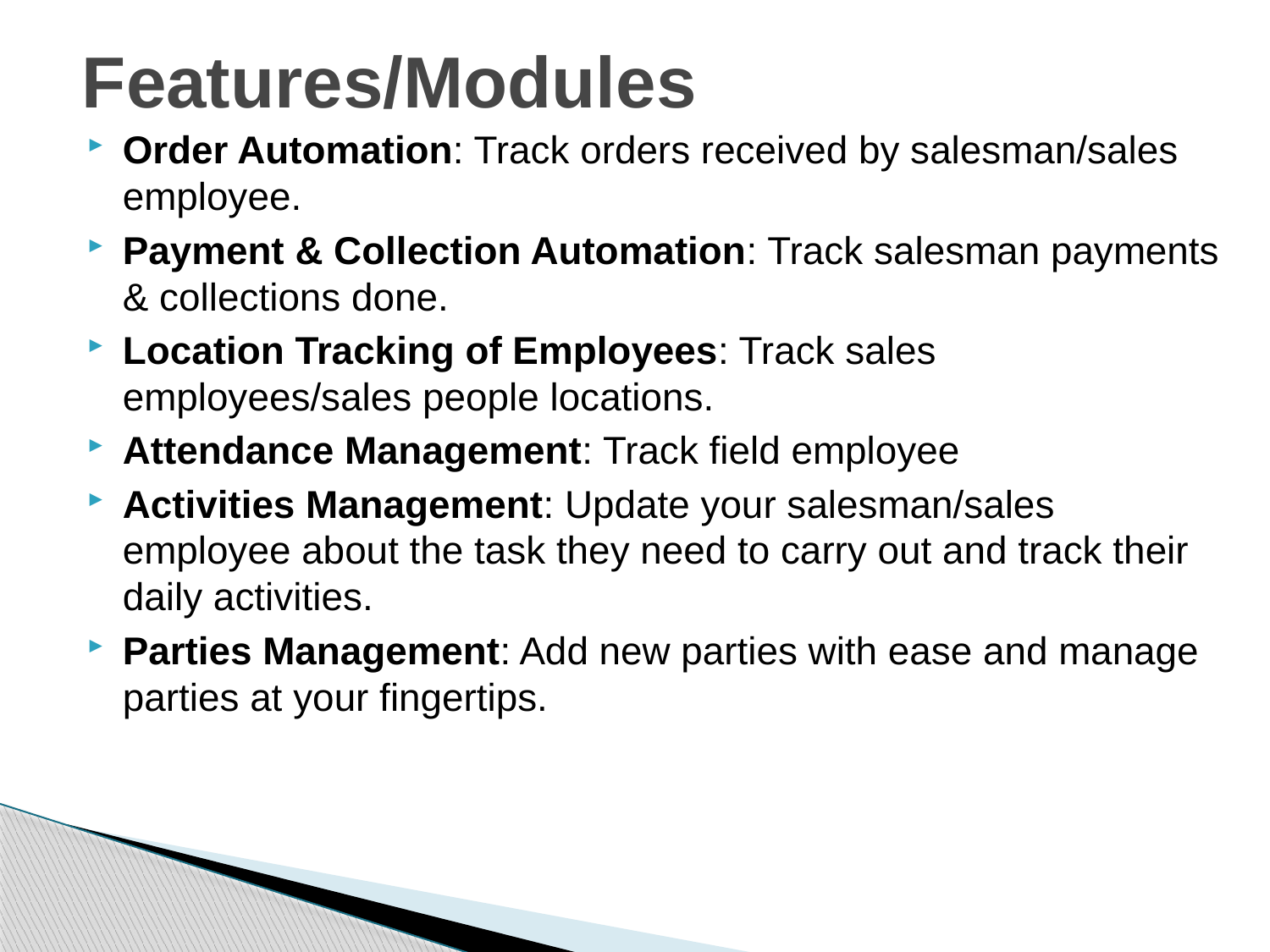

# Features/Modules
Order Automation: Track orders received by salesman/sales employee.
Payment & Collection Automation: Track salesman payments & collections done.
Location Tracking of Employees: Track sales employees/sales people locations.
Attendance Management: Track field employee
Activities Management: Update your salesman/sales employee about the task they need to carry out and track their daily activities.
Parties Management: Add new parties with ease and manage parties at your fingertips.